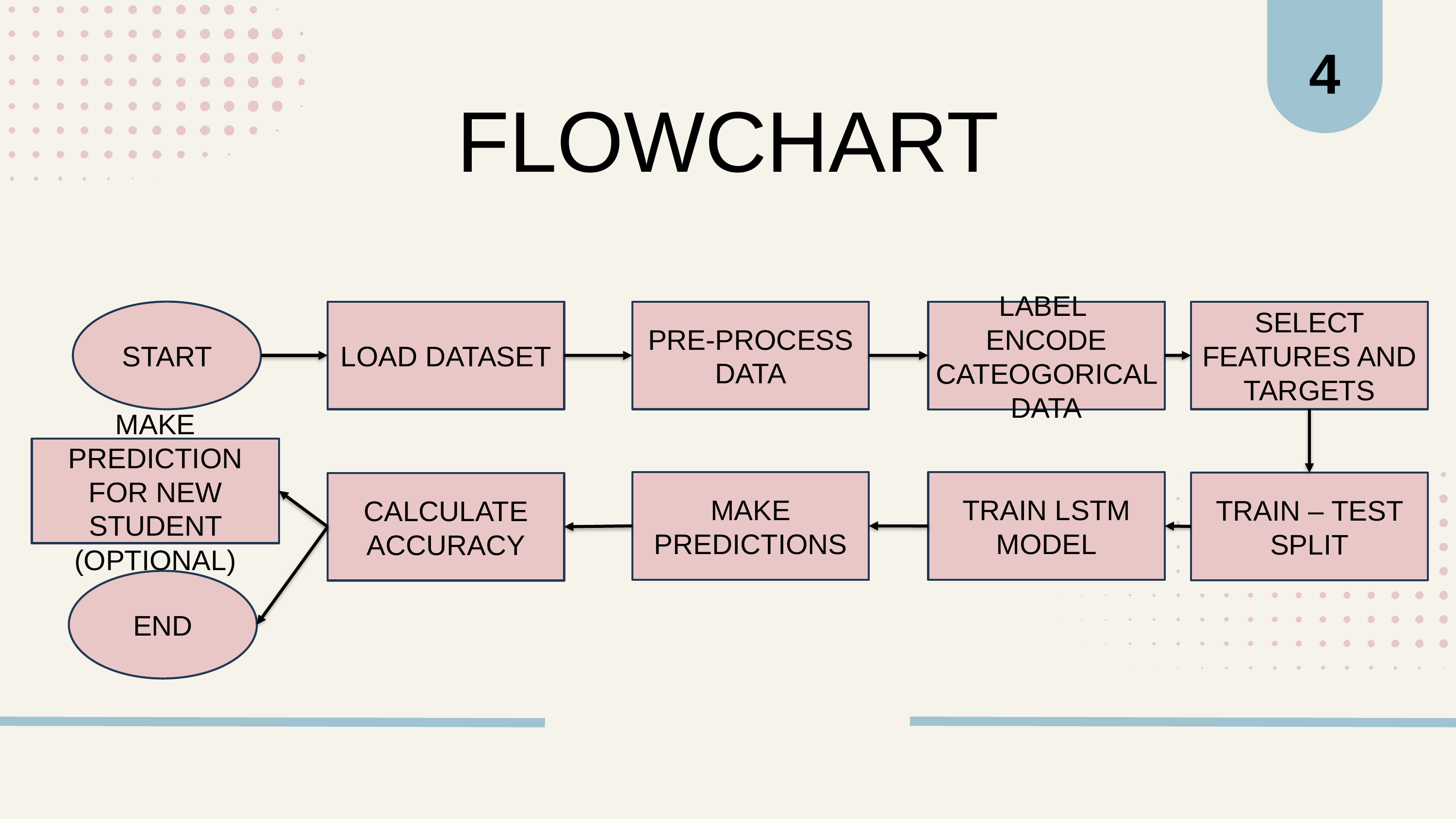

4

FLOWCHART
START
LOAD DATASET
PRE-PROCESS DATA
SELECT FEATURES AND TARGETS
LABEL  ENCODE
CATEOGORICAL DATA
MAKE PREDICTION FOR NEW STUDENT (OPTIONAL)
MAKE PREDICTIONS
TRAIN LSTM MODEL

TRAIN – TEST SPLIT
CALCULATE ACCURACY
END